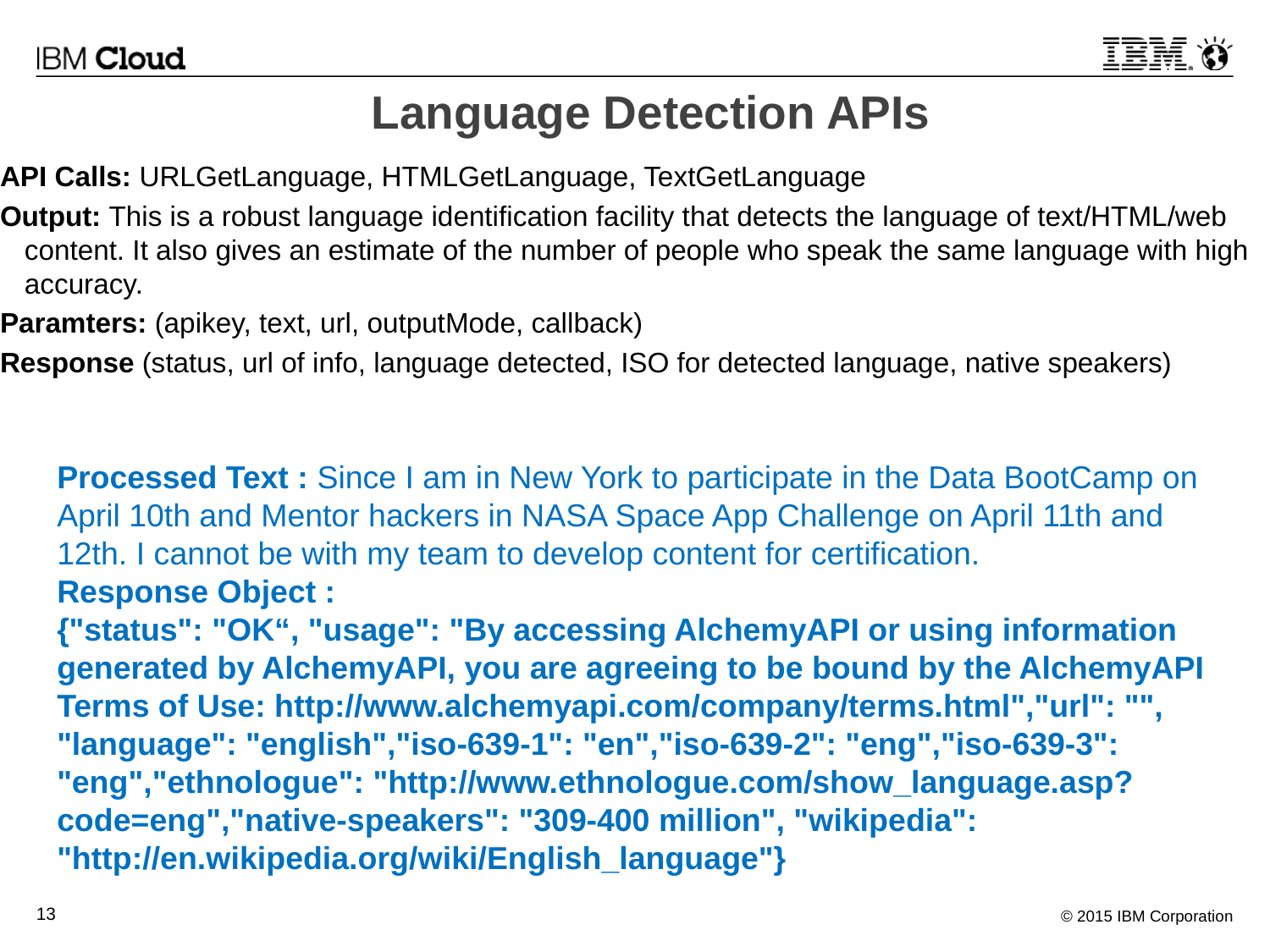

Language Detection APIs
API Calls: URLGetLanguage, HTMLGetLanguage, TextGetLanguage
Output: This is a robust language identification facility that detects the language of text/HTML/web content. It also gives an estimate of the number of people who speak the same language with high accuracy.
Paramters: (apikey, text, url, outputMode, callback)
Response (status, url of info, language detected, ISO for detected language, native speakers)

Processed Text : Since I am in New York to participate in the Data BootCamp on April 10th and Mentor hackers in NASA Space App Challenge on April 11th and 12th. I cannot be with my team to develop content for certification.
Response Object :
{"status": "OK“, "usage": "By accessing AlchemyAPI or using information generated by AlchemyAPI, you are agreeing to be bound by the AlchemyAPI Terms of Use: http://www.alchemyapi.com/company/terms.html","url": "", "language": "english","iso-639-1": "en","iso-639-2": "eng","iso-639-3": "eng","ethnologue": "http://www.ethnologue.com/show_language.asp?code=eng","native-speakers": "309-400 million", "wikipedia": "http://en.wikipedia.org/wiki/English_language"}